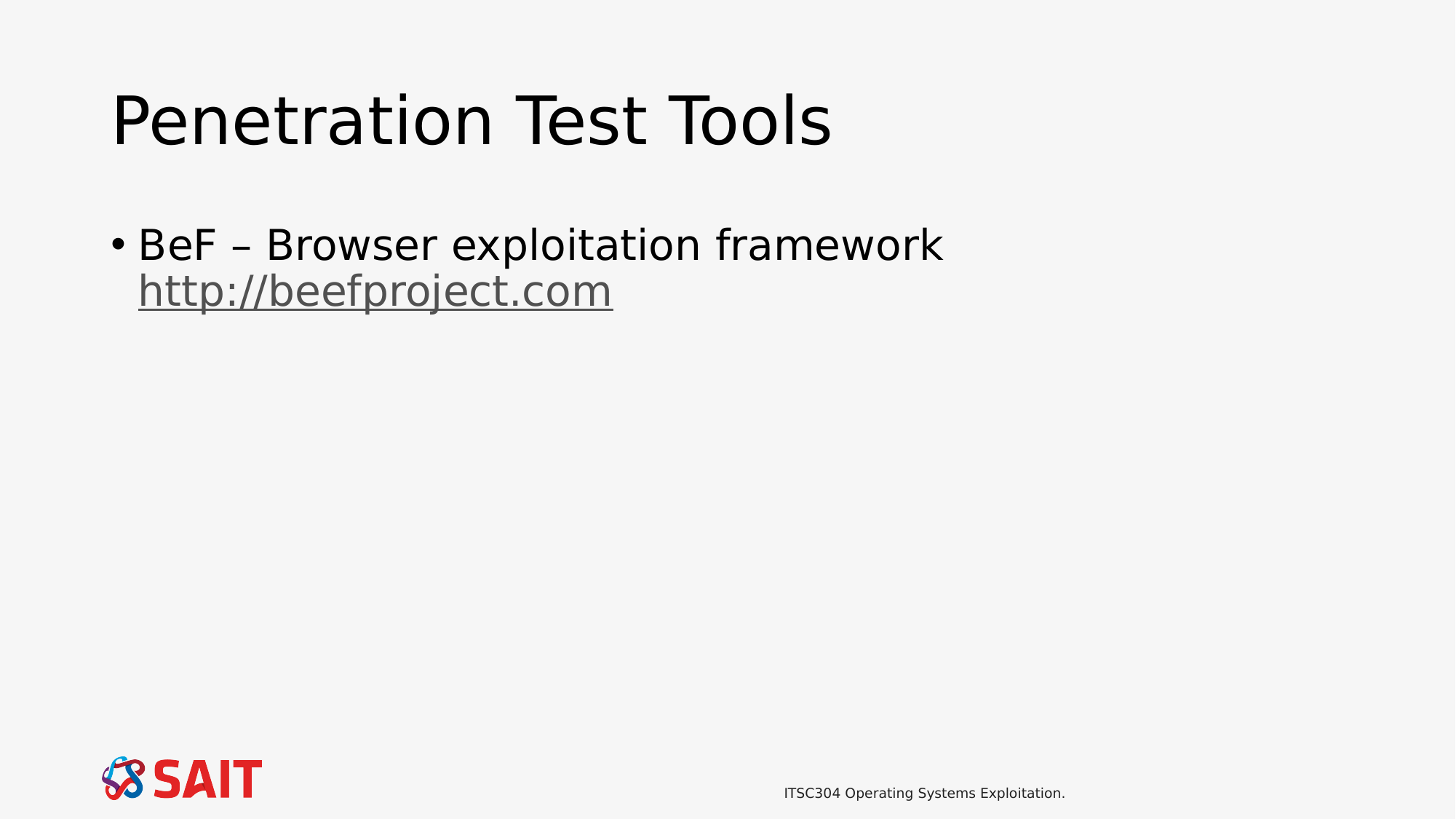

# Penetration Test Tools
BeF – Browser exploitation framework http://beefproject.com
ITSC304 Operating Systems Exploitation.